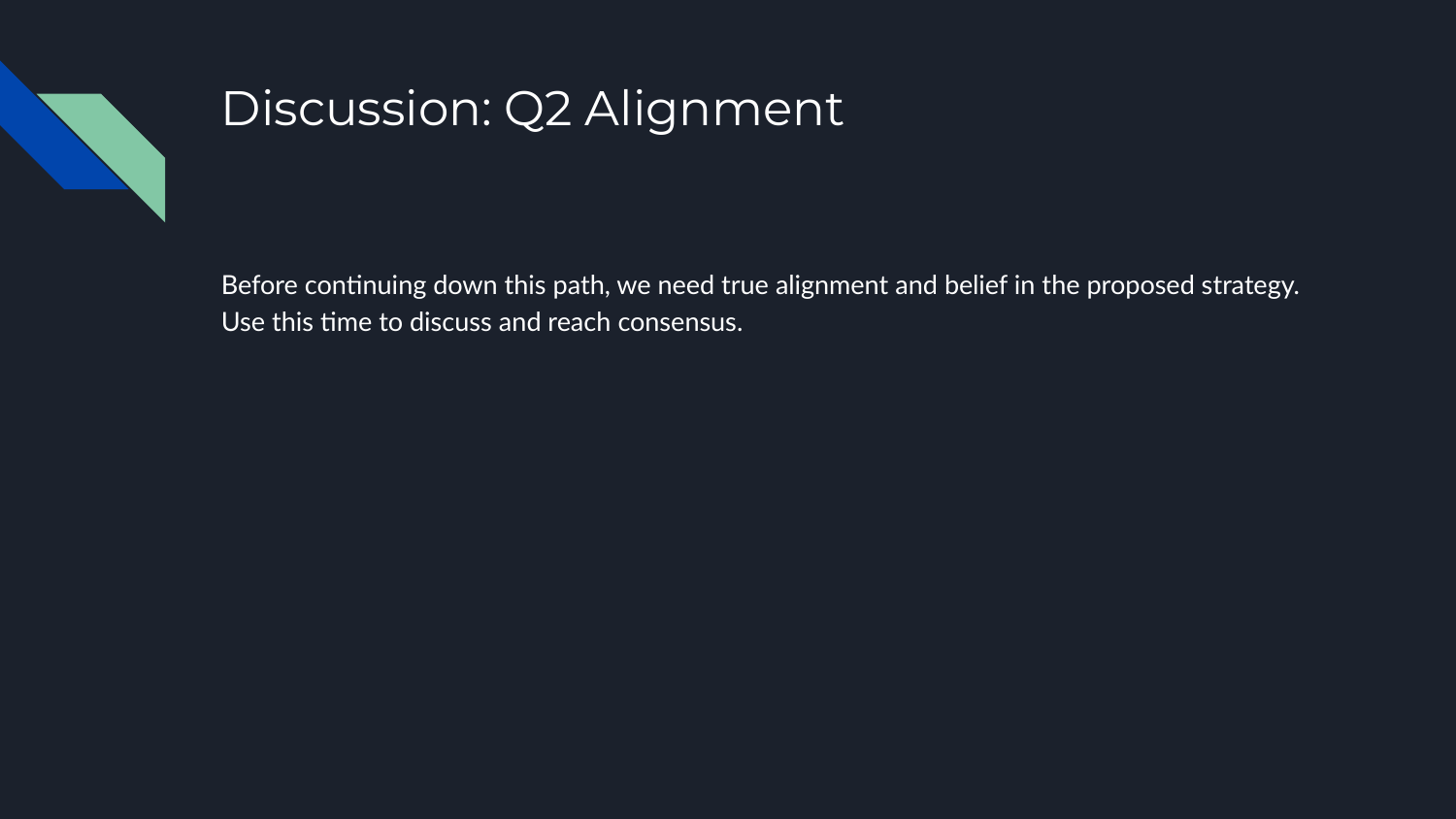

# Discussion: Q2 Alignment

Before continuing down this path, we need true alignment and belief in the proposed strategy. Use this time to discuss and reach consensus.